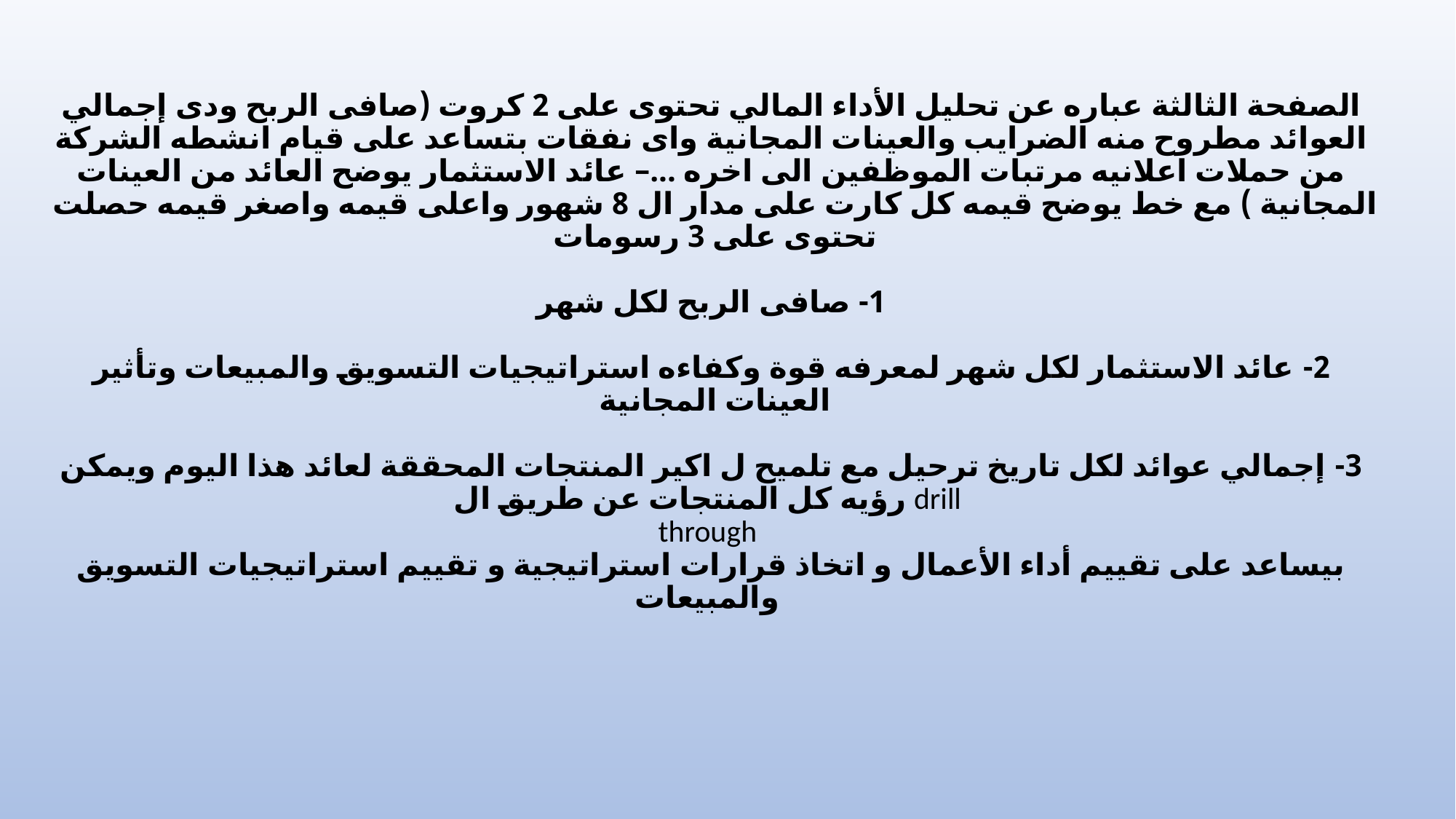

# الصفحة الثالثة عباره عن تحليل الأداء المالي تحتوى على 2 كروت (صافى الربح ودى إجمالي العوائد مطروح منه الضرايب والعينات المجانية واى نفقات بتساعد على قيام انشطه الشركة من حملات اعلانيه مرتبات الموظفين الى اخره ...– عائد الاستثمار يوضح العائد من العينات المجانية ) مع خط يوضح قيمه كل كارت على مدار ال 8 شهور واعلى قيمه واصغر قيمه حصلت تحتوى على 3 رسومات 1- صافى الربح لكل شهر 2- عائد الاستثمار لكل شهر لمعرفه قوة وكفاءه استراتيجيات التسويق والمبيعات وتأثير العينات المجانية 3- إجمالي عوائد لكل تاريخ ترحيل مع تلميح ل اكير المنتجات المحققة لعائد هذا اليوم ويمكن رؤيه كل المنتجات عن طريق ال drill through بيساعد على تقييم أداء الأعمال و اتخاذ قرارات استراتيجية و تقييم استراتيجيات التسويق والمبيعات